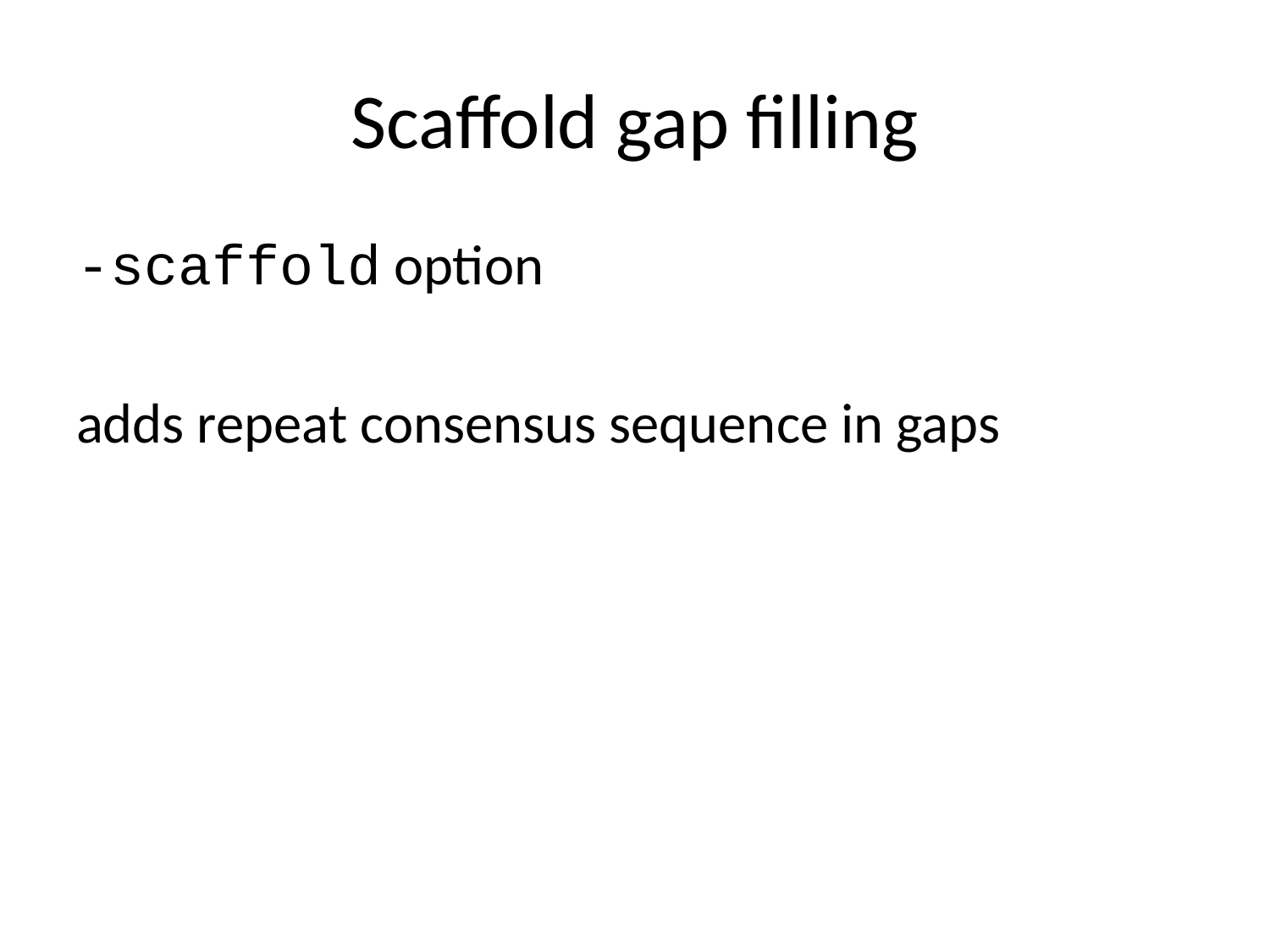

# Scaffold gap filling
-scaffold option

adds repeat consensus sequence in gaps